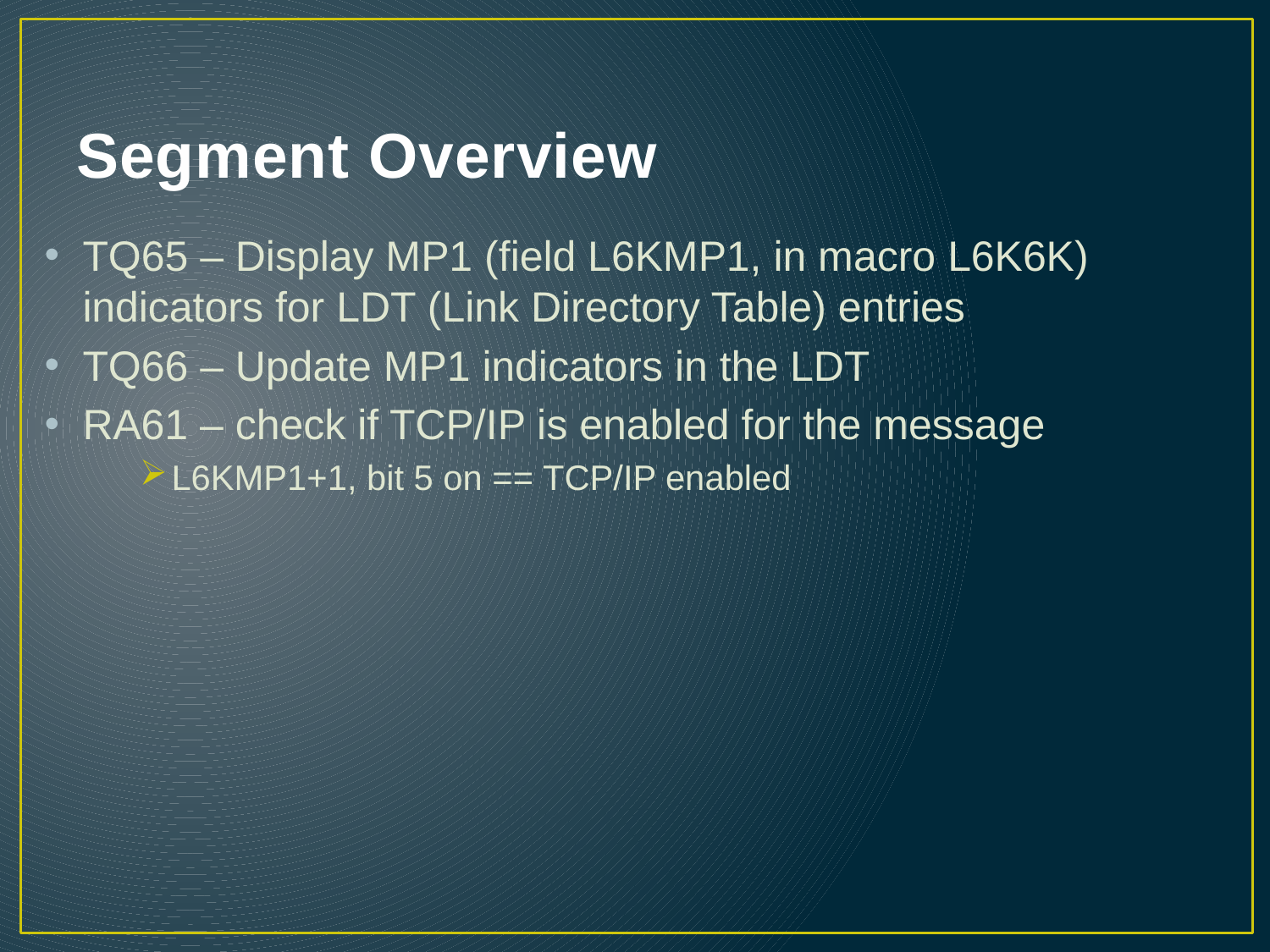

# Segment Overview
TQ65 – Display MP1 (field L6KMP1, in macro L6K6K) indicators for LDT (Link Directory Table) entries
TQ66 – Update MP1 indicators in the LDT
RA61 – check if TCP/IP is enabled for the message
L6KMP1+1, bit 5 on == TCP/IP enabled